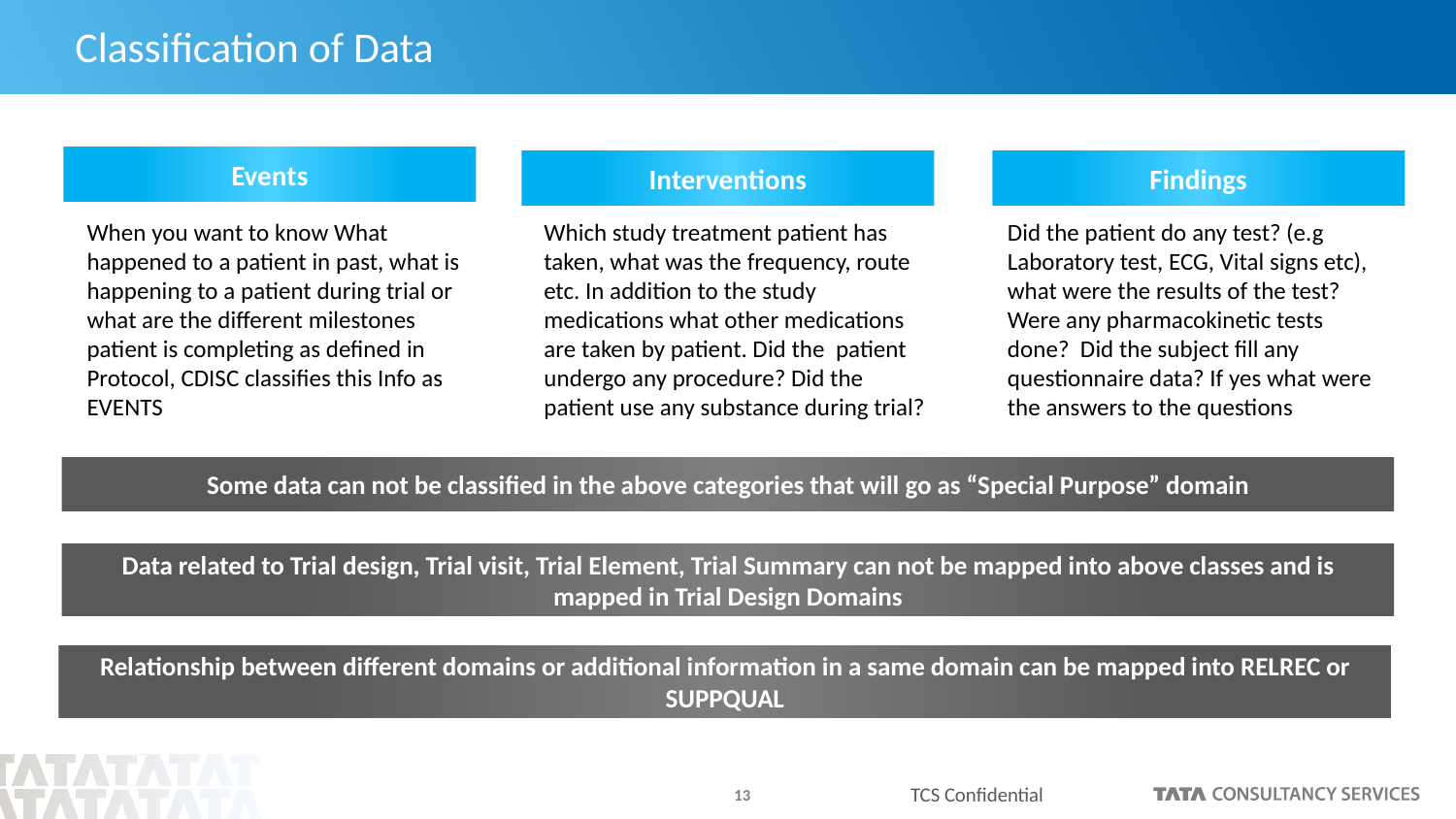

# Classification of Data
Events
Interventions
Findings
When you want to know What happened to a patient in past, what is happening to a patient during trial or what are the different milestones patient is completing as defined in Protocol, CDISC classifies this Info as EVENTS
Which study treatment patient has taken, what was the frequency, route etc. In addition to the study medications what other medications are taken by patient. Did the  patient undergo any procedure? Did the patient use any substance during trial?
Did the patient do any test? (e.g Laboratory test, ECG, Vital signs etc), what were the results of the test?  Were any pharmacokinetic tests done?  Did the subject fill any questionnaire data? If yes what were the answers to the questions
Some data can not be classified in the above categories that will go as “Special Purpose” domain
Data related to Trial design, Trial visit, Trial Element, Trial Summary can not be mapped into above classes and is mapped in Trial Design Domains
Relationship between different domains or additional information in a same domain can be mapped into RELREC or SUPPQUAL
TCS Confidential